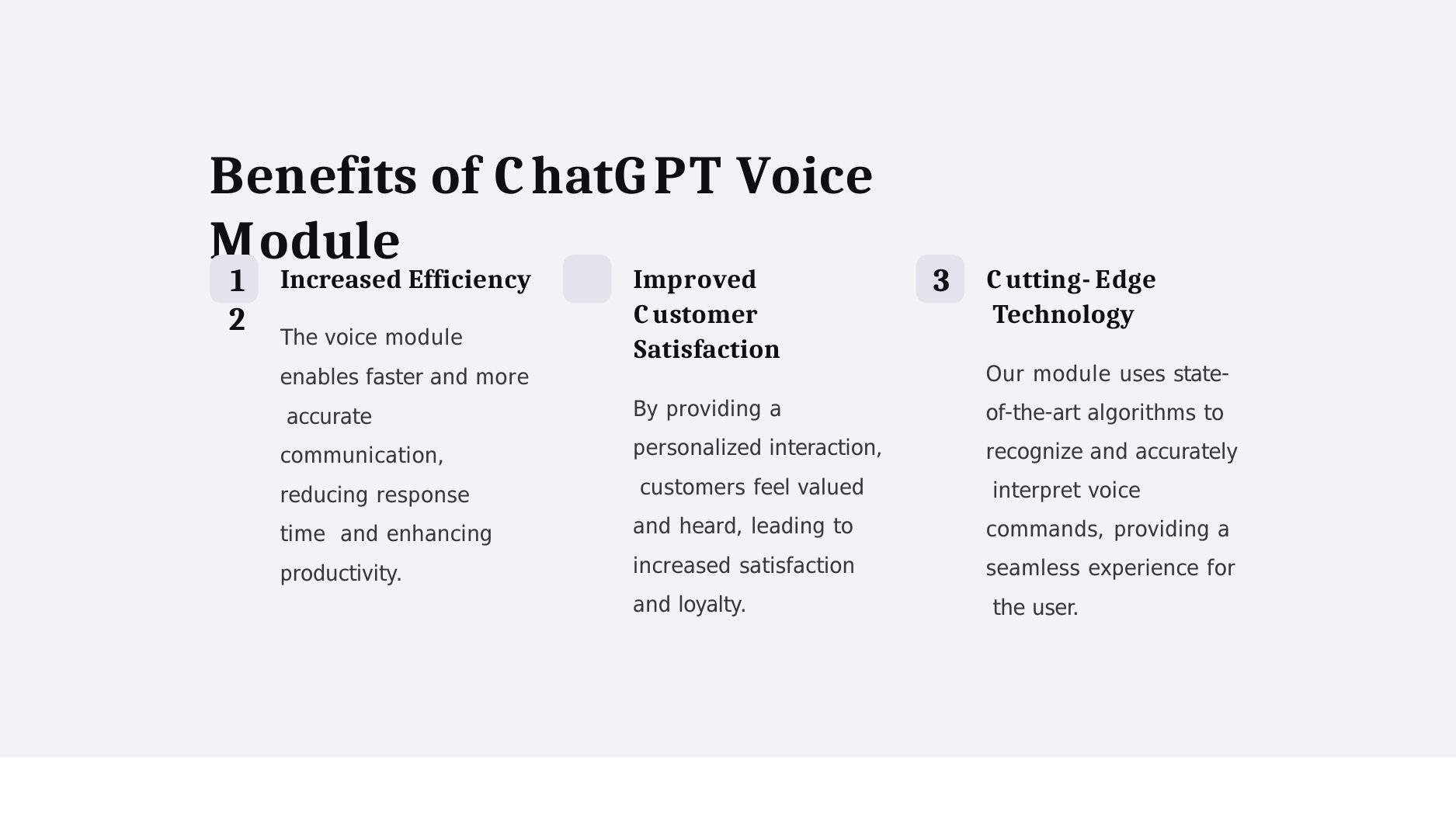

# Benefits of ChatGPT Voice Module

1	2
3
Improved Customer  Satisfaction
By providing a  personalized interaction,  customers feel valued  and heard, leading to  increased satisfaction  and loyalty.
Cutting-Edge  Technology
Our module uses state-  of-the-art algorithms to  recognize and accurately  interpret voice  commands, providing a  seamless experience for  the user.
Increased Efficiency
The voice module  enables faster and more  accurate  communication,  reducing response time  and enhancing  productivity.